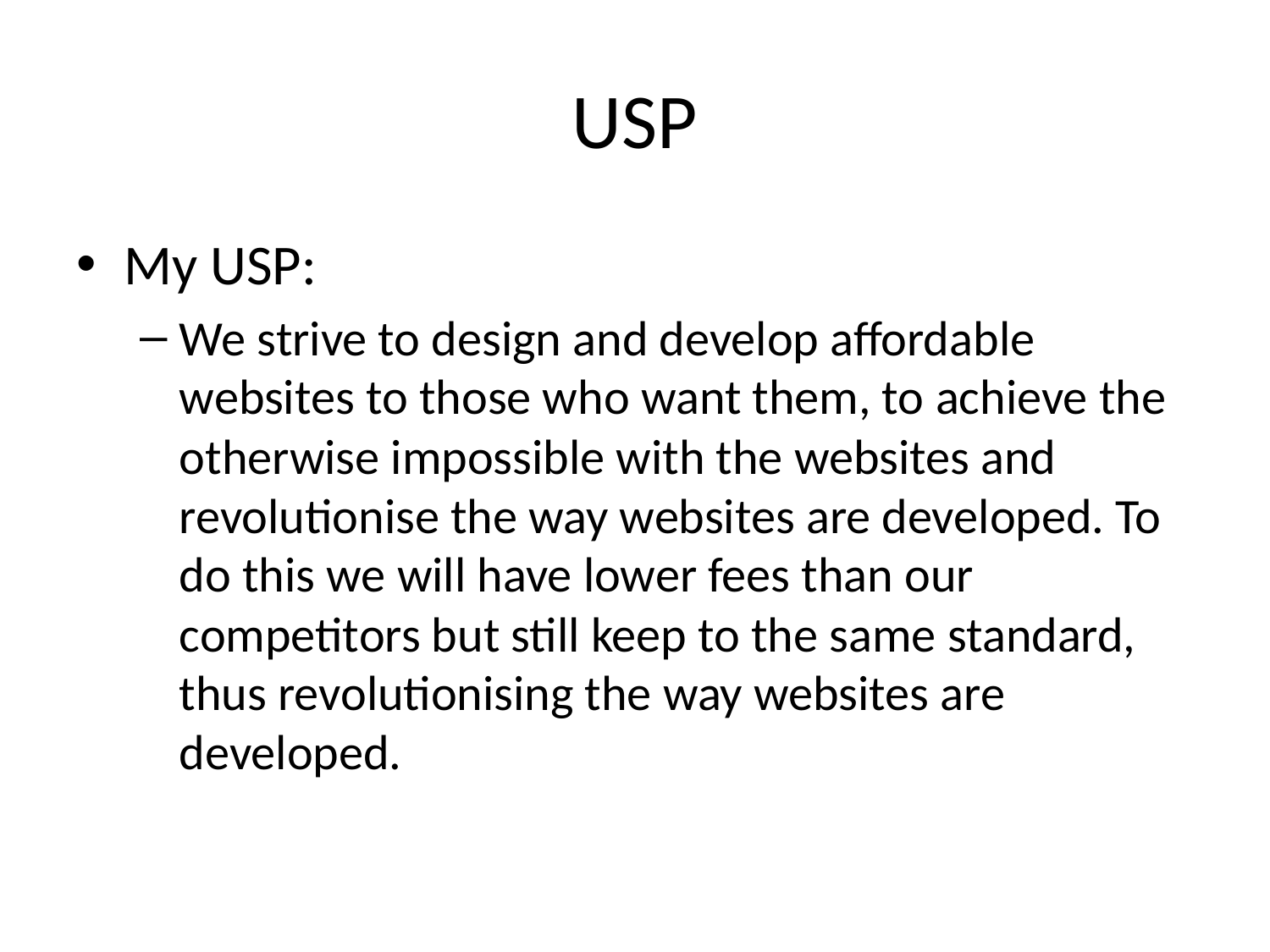

# USP
My USP:
We strive to design and develop affordable websites to those who want them, to achieve the otherwise impossible with the websites and revolutionise the way websites are developed. To do this we will have lower fees than our competitors but still keep to the same standard, thus revolutionising the way websites are developed.